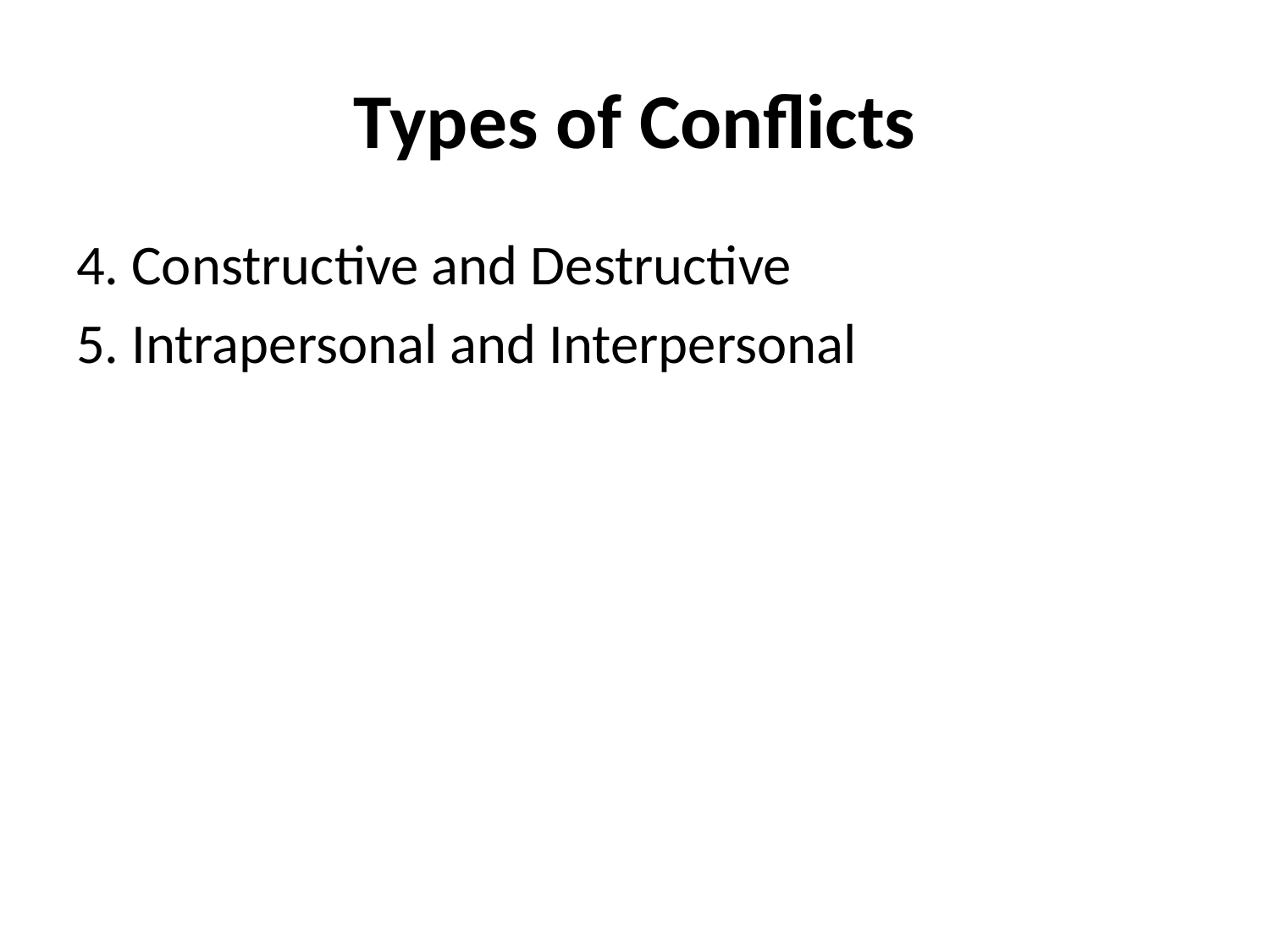

# Types of Conflicts
4. Constructive and Destructive
5. Intrapersonal and Interpersonal